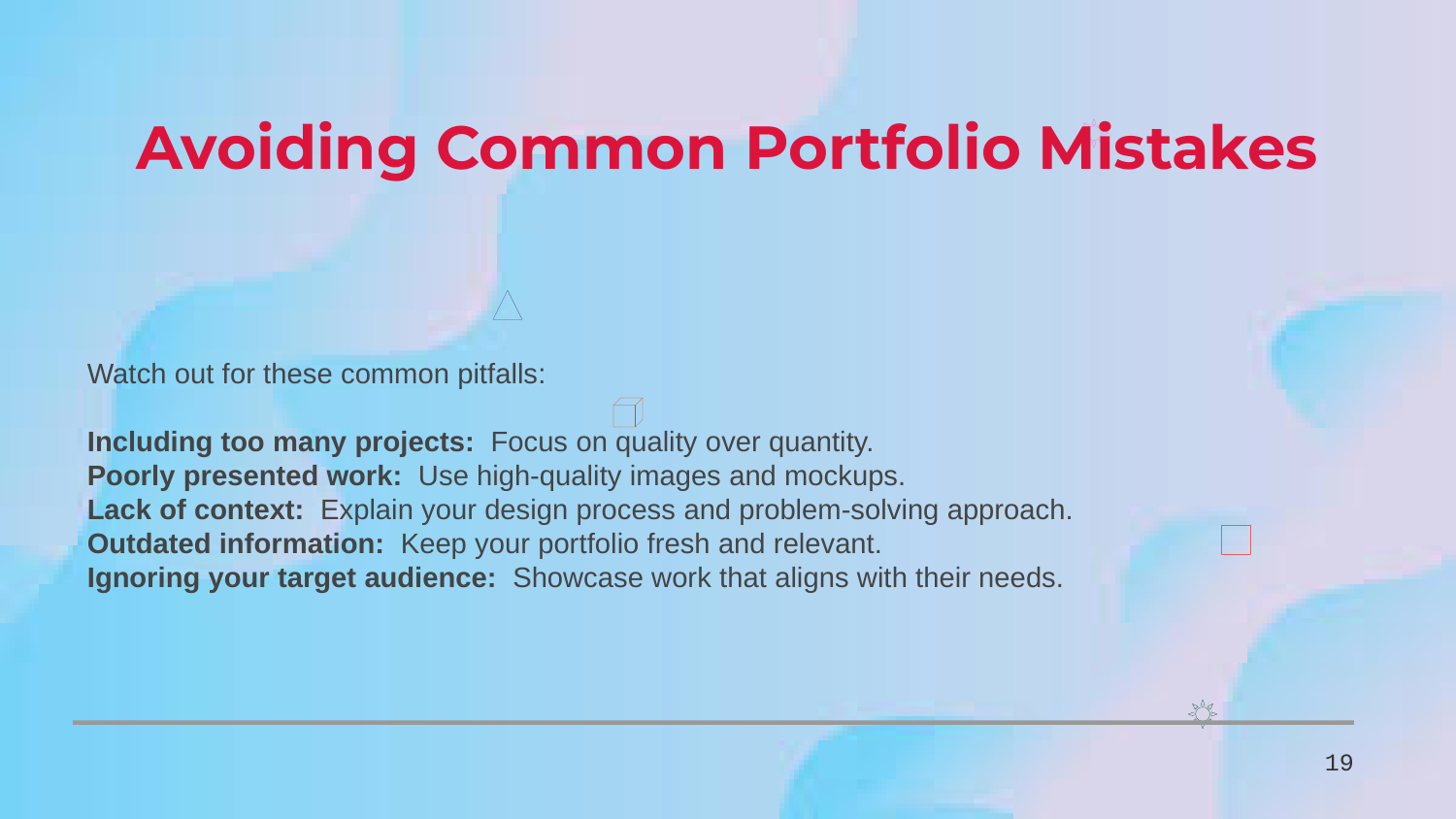

Avoiding Common Portfolio Mistakes

Watch out for these common pitfalls:

Including too many projects:  Focus on quality over quantity.
Poorly presented work:  Use high-quality images and mockups.
Lack of context:  Explain your design process and problem-solving approach.
Outdated information:  Keep your portfolio fresh and relevant.
Ignoring your target audience:  Showcase work that aligns with their needs.

19